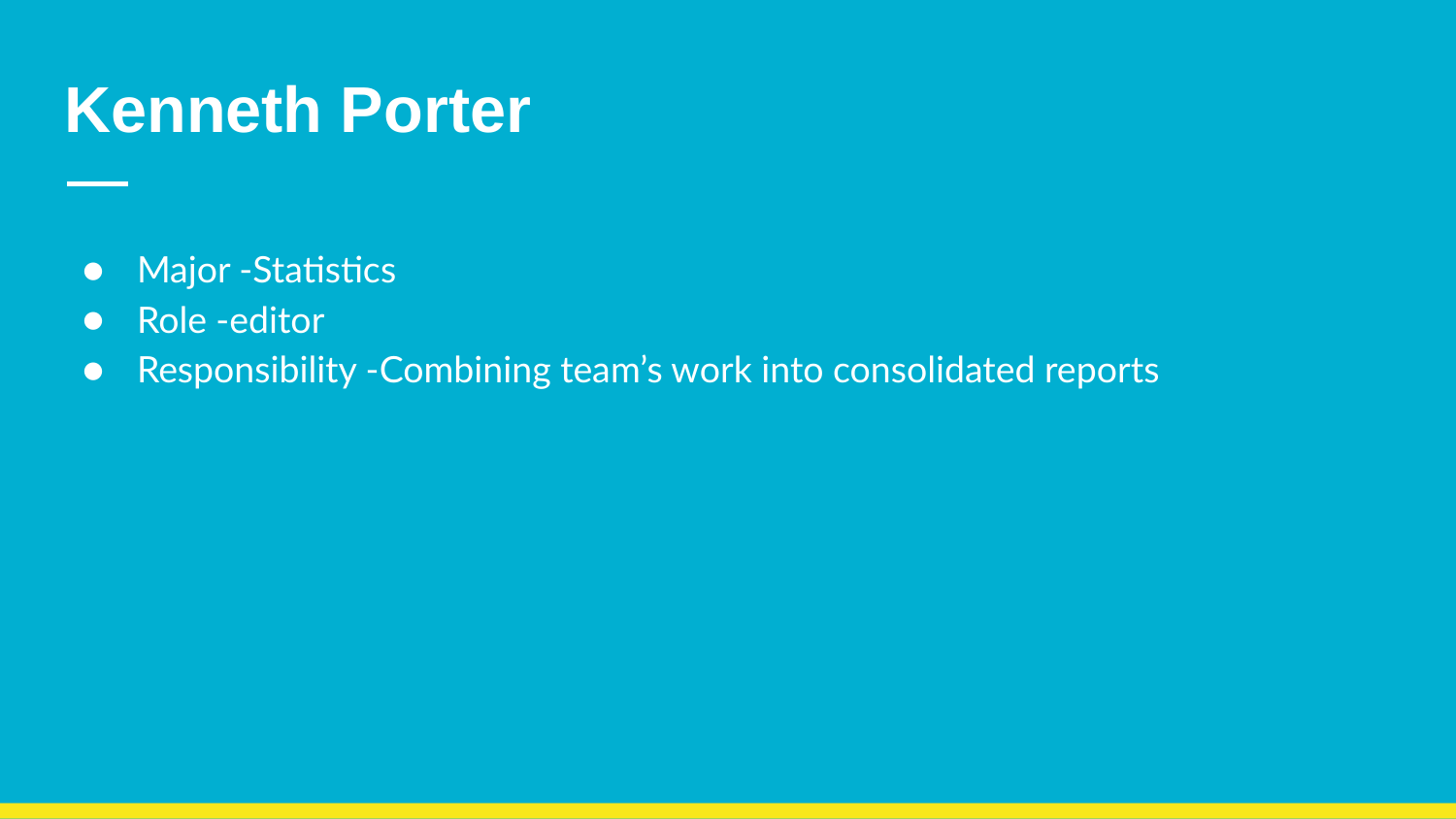

# Kenneth Porter
Major -Statistics
Role -editor
Responsibility -Combining team’s work into consolidated reports